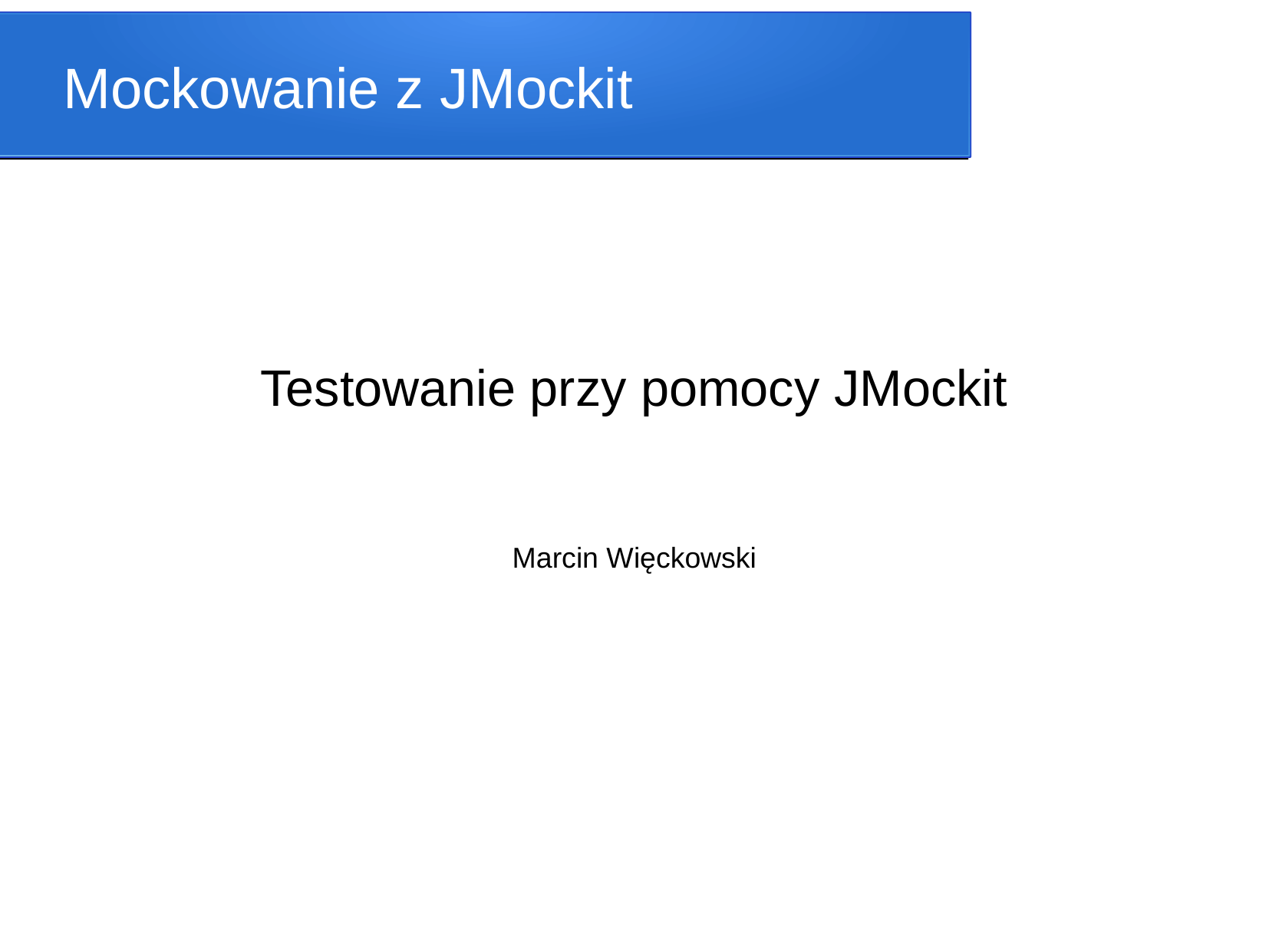

Mockowanie z JMockit
Testowanie przy pomocy JMockit

Marcin Więckowski